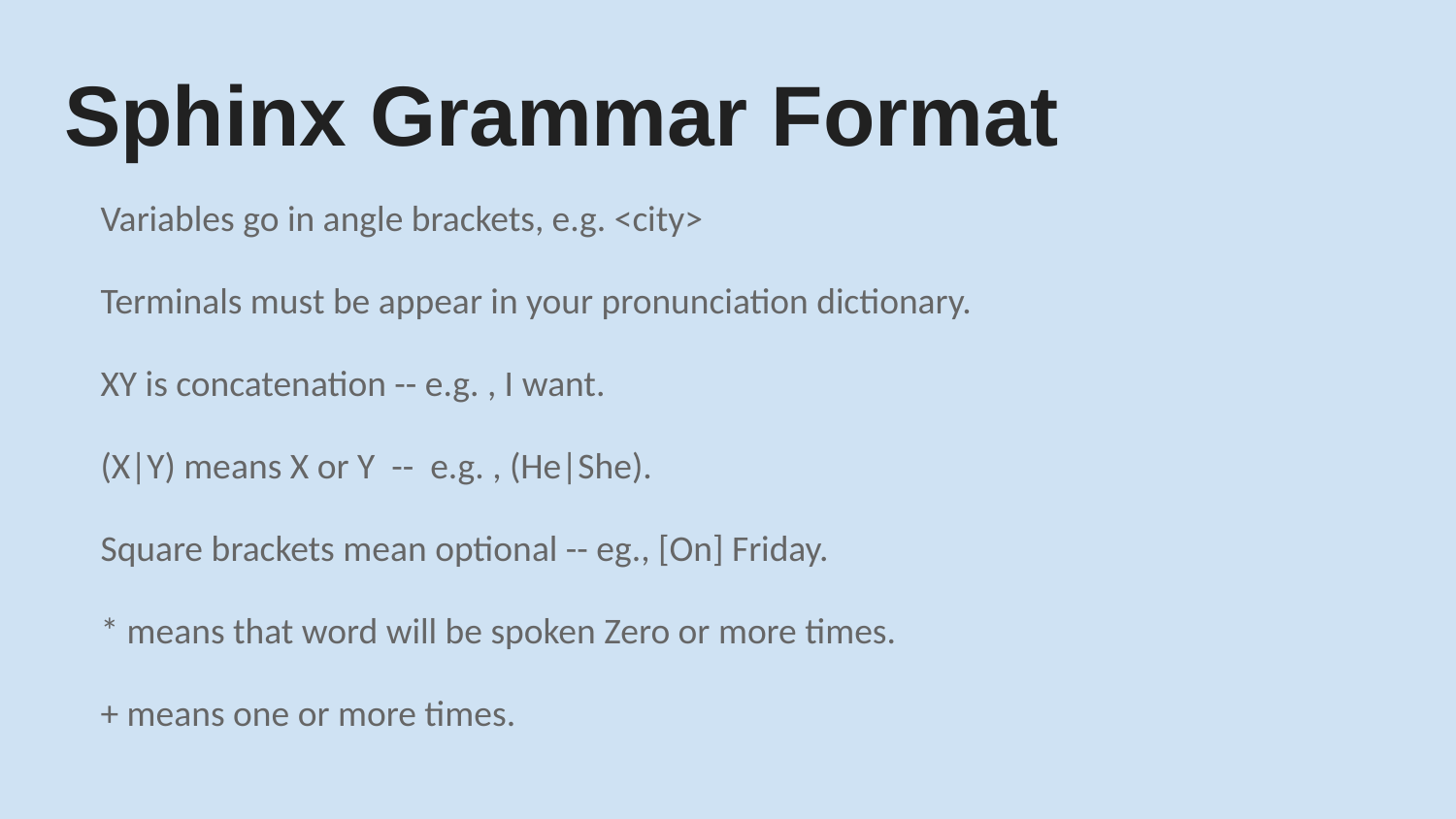

# Sphinx Grammar Format
Variables go in angle brackets, e.g. <city>
Terminals must be appear in your pronunciation dictionary.
XY is concatenation -- e.g. , I want.
(X|Y) means X or Y  --  e.g. , (He|She).
Square brackets mean optional -- eg., [On] Friday.
* means that word will be spoken Zero or more times.
+ means one or more times.